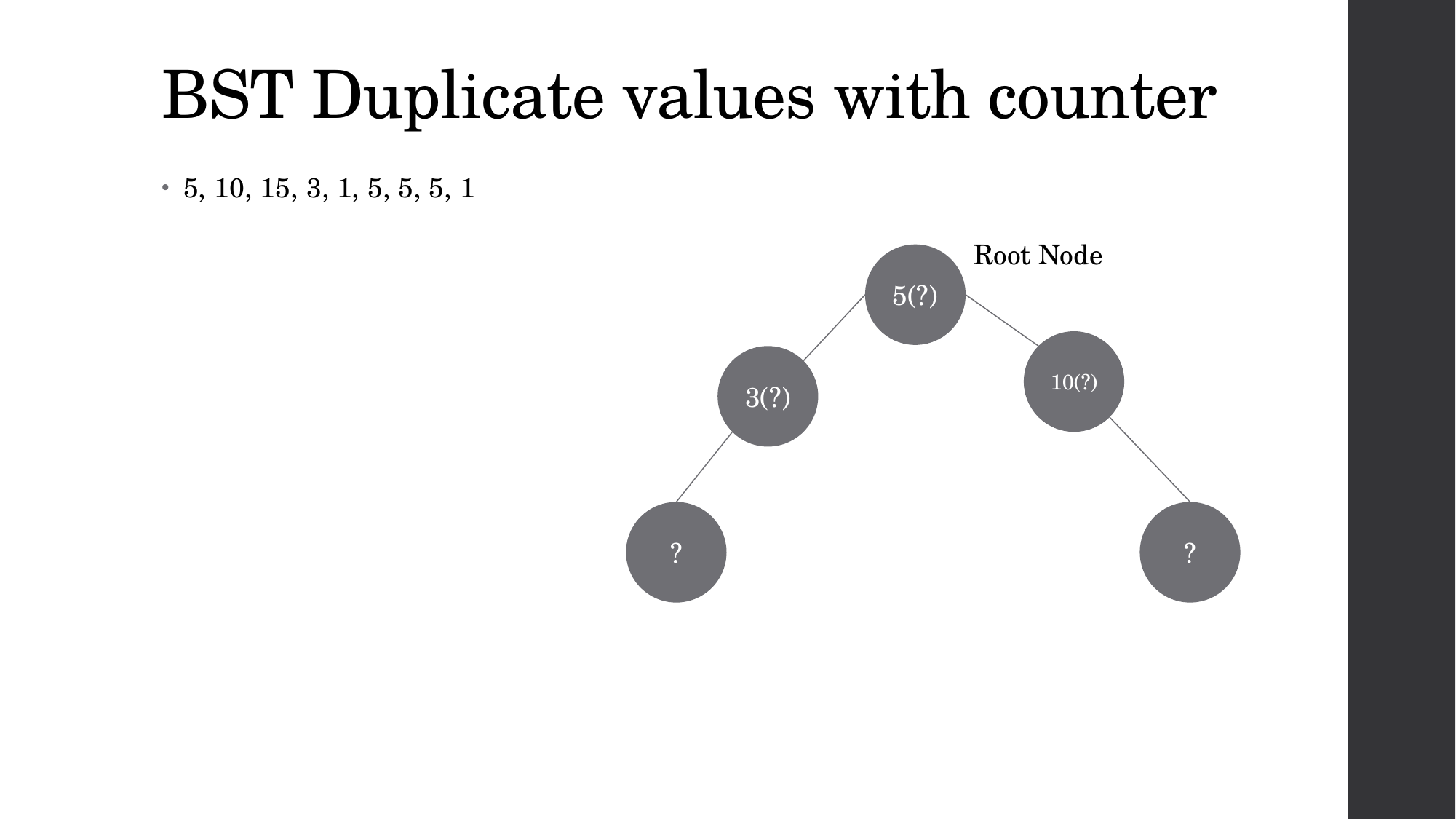

# BST Duplicate values with counter
5, 10, 15, 3, 1, 5, 5, 5, 1
Root Node
5(?)
10(?)
3(?)
?
?